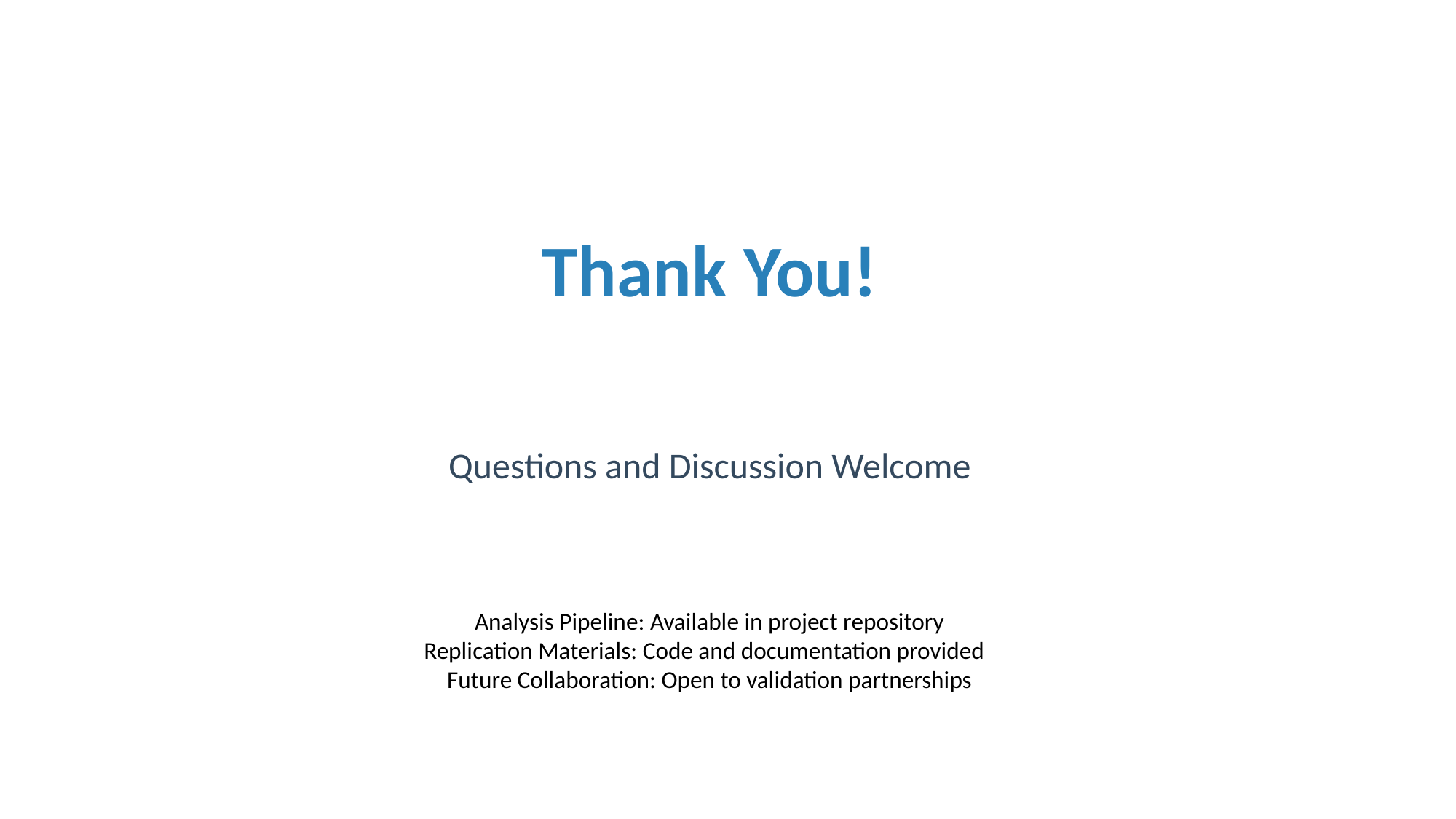

#
Thank You!
Questions and Discussion Welcome
Analysis Pipeline: Available in project repository
Replication Materials: Code and documentation provided
Future Collaboration: Open to validation partnerships